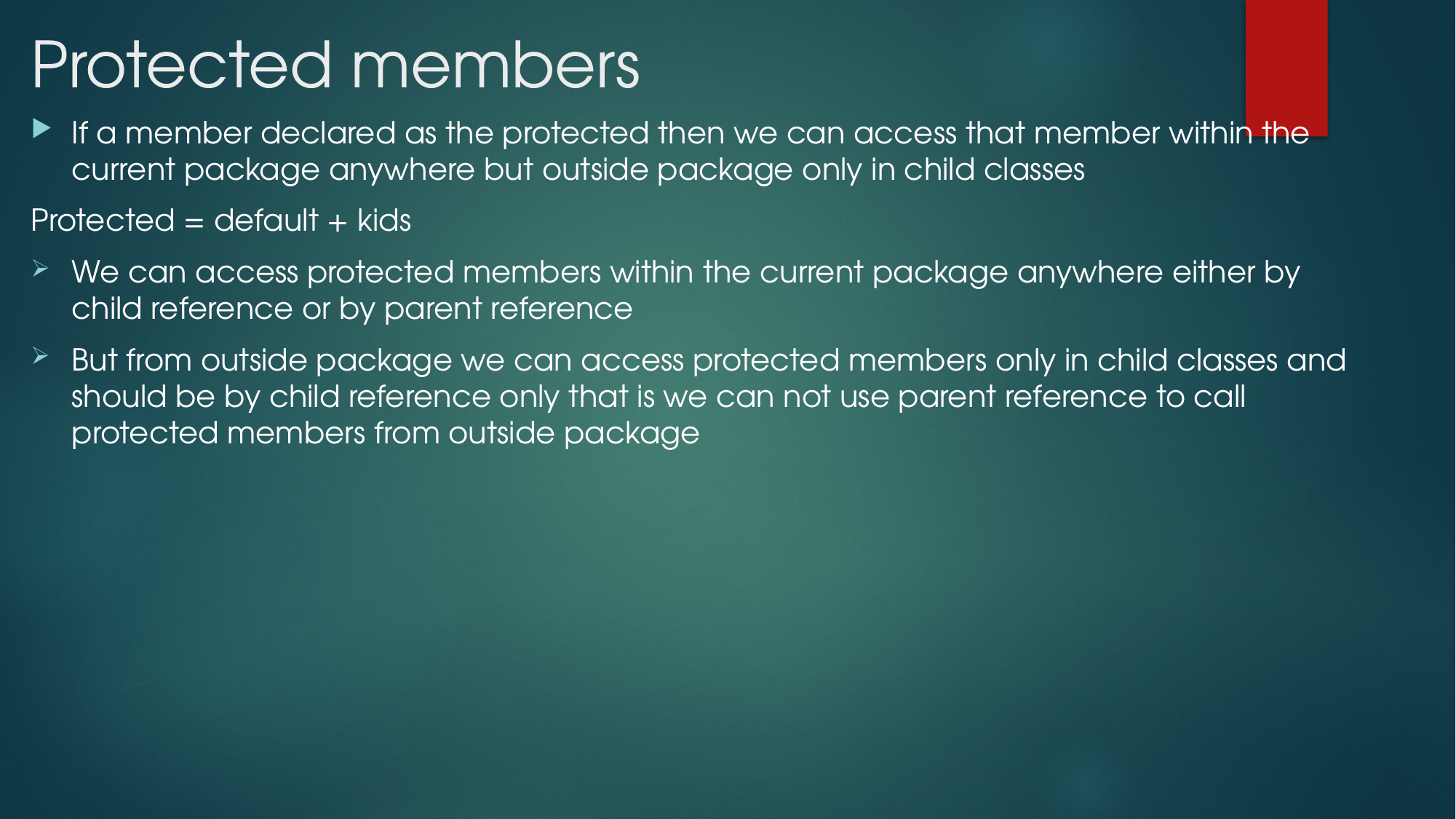

# Protected members
If a member declared as the protected then we can access that member within the current package anywhere but outside package only in child classes
Protected = default + kids
We can access protected members within the current package anywhere either by child reference or by parent reference
But from outside package we can access protected members only in child classes and should be by child reference only that is we can not use parent reference to call protected members from outside package